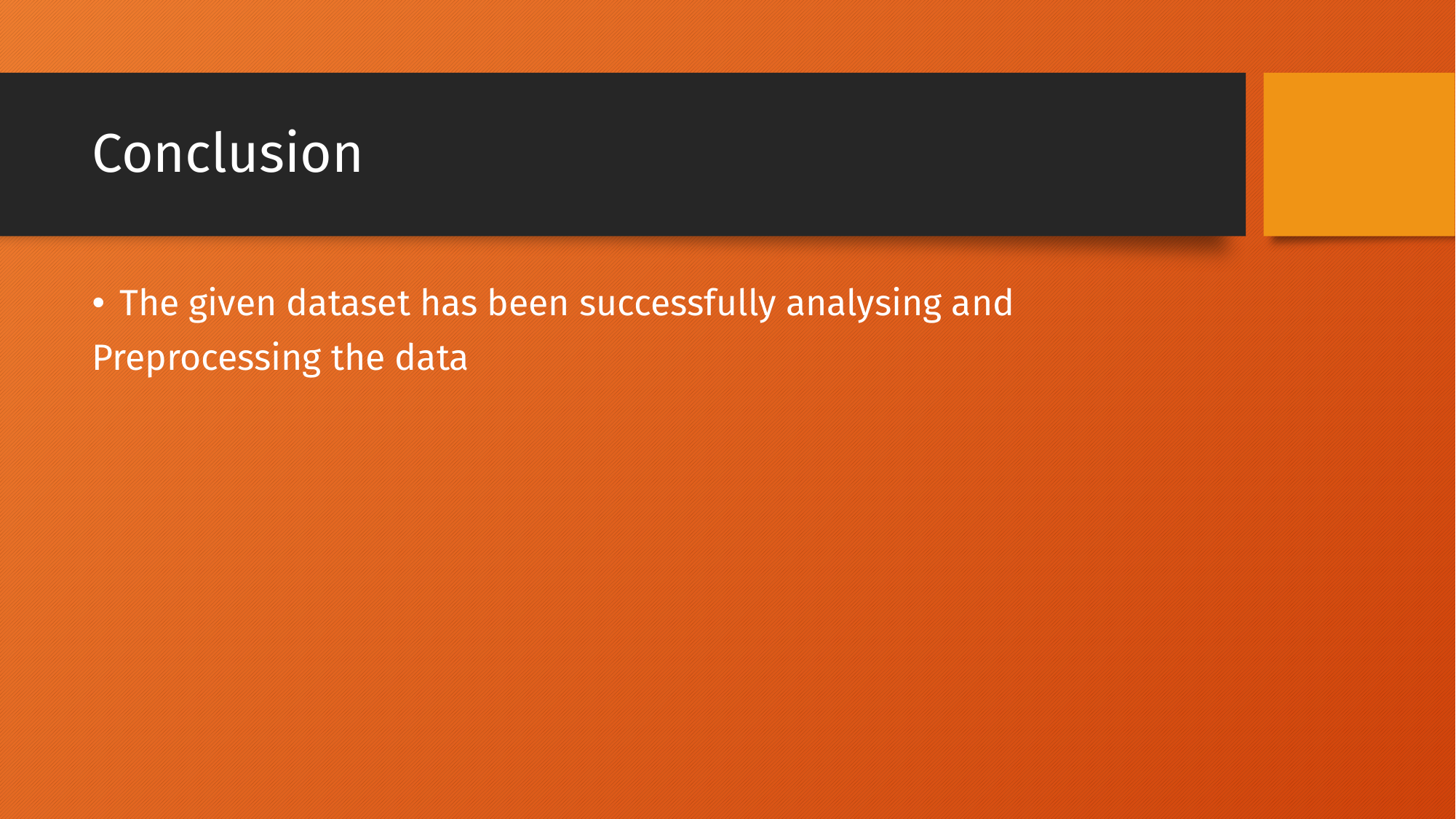

# Conclusion
The given dataset has been successfully analysing and
Preprocessing the data